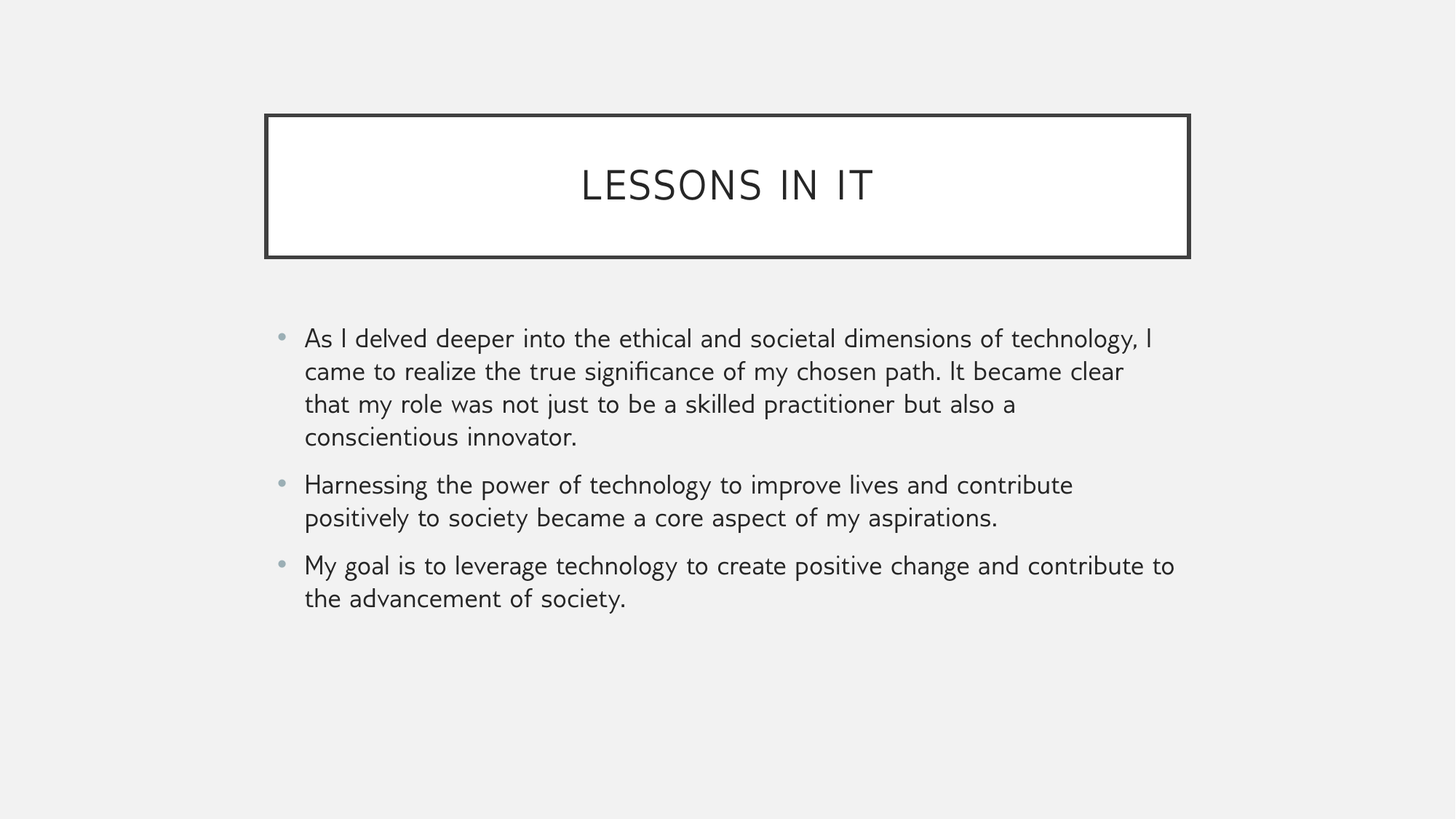

# LESSONS IN IT
As I delved deeper into the ethical and societal dimensions of technology, I came to realize the true significance of my chosen path. It became clear that my role was not just to be a skilled practitioner but also a conscientious innovator.
Harnessing the power of technology to improve lives and contribute positively to society became a core aspect of my aspirations.
My goal is to leverage technology to create positive change and contribute to the advancement of society.